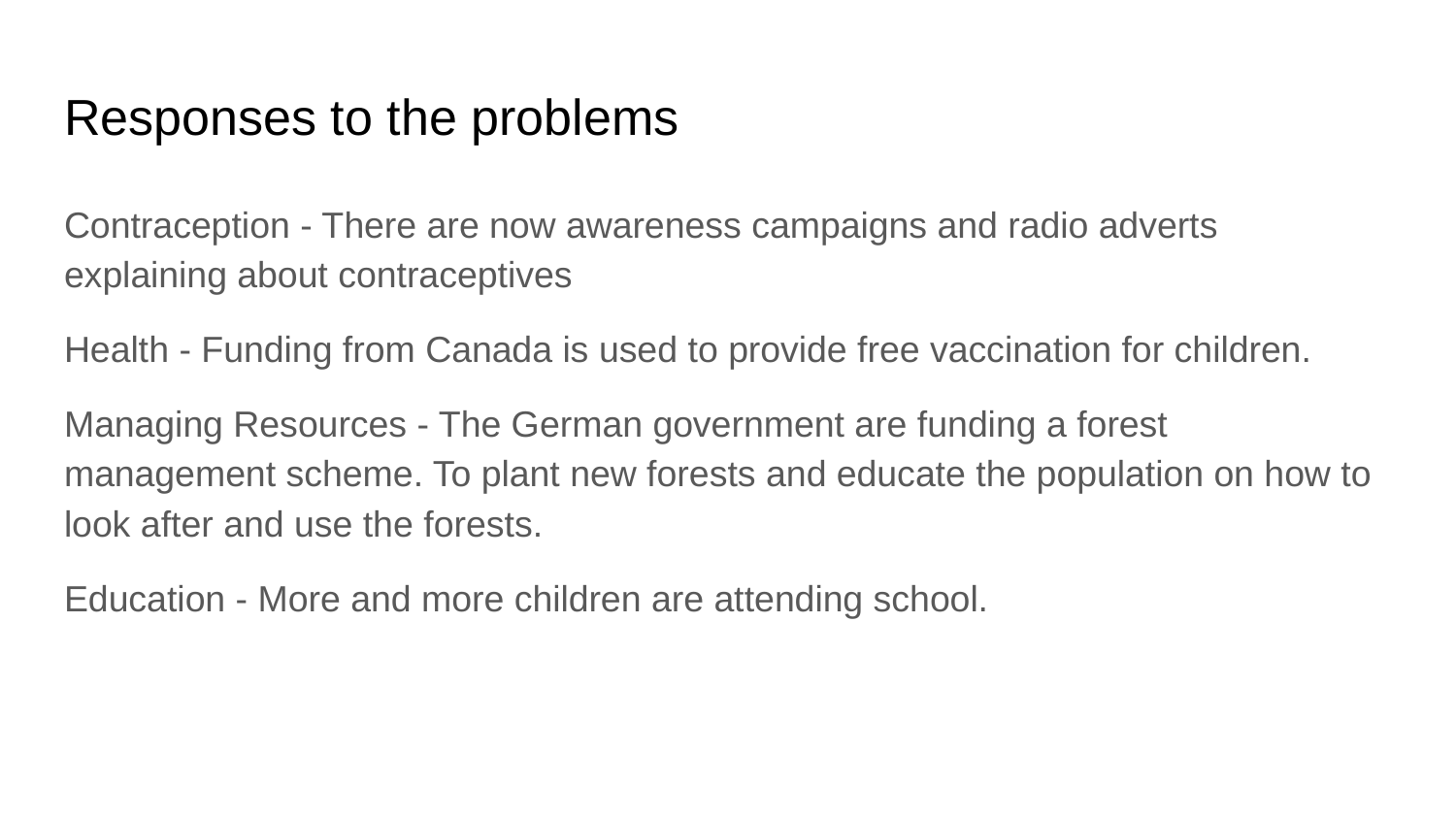

Responses to the problems
Contraception - There are now awareness campaigns and radio adverts
explaining about contraceptives
Health - Funding from Canada is used to provide free vaccination for children.
Managing Resources - The German government are funding a forest
management scheme. To plant new forests and educate the population on how to
look after and use the forests.
Education - More and more children are attending school.